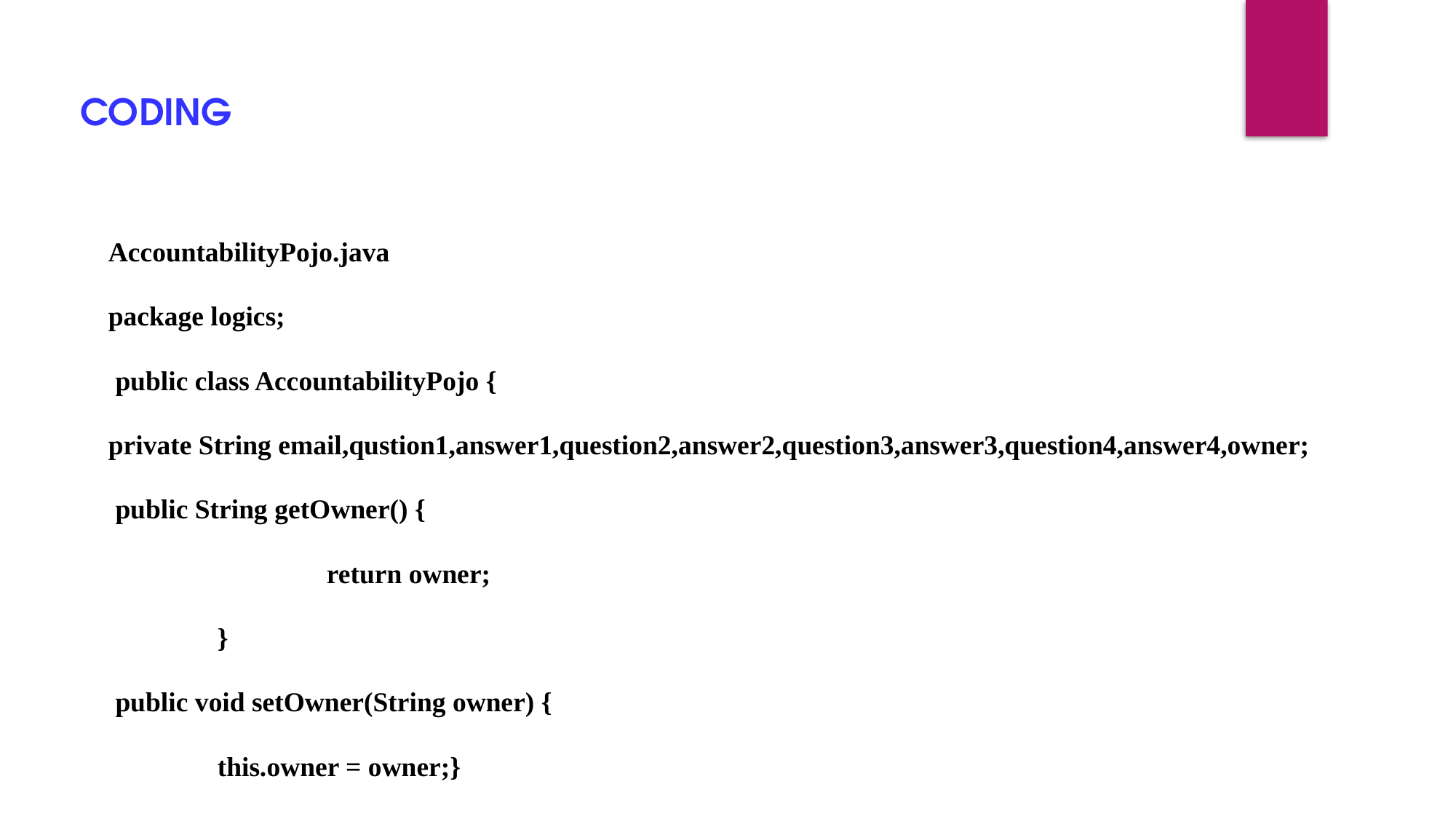

CODING
AccountabilityPojo.java
package logics;
 public class AccountabilityPojo {
private String email,qustion1,answer1,question2,answer2,question3,answer3,question4,answer4,owner;
 public String getOwner() {
		return owner;
	}
 public void setOwner(String owner) {
	this.owner = owner;}